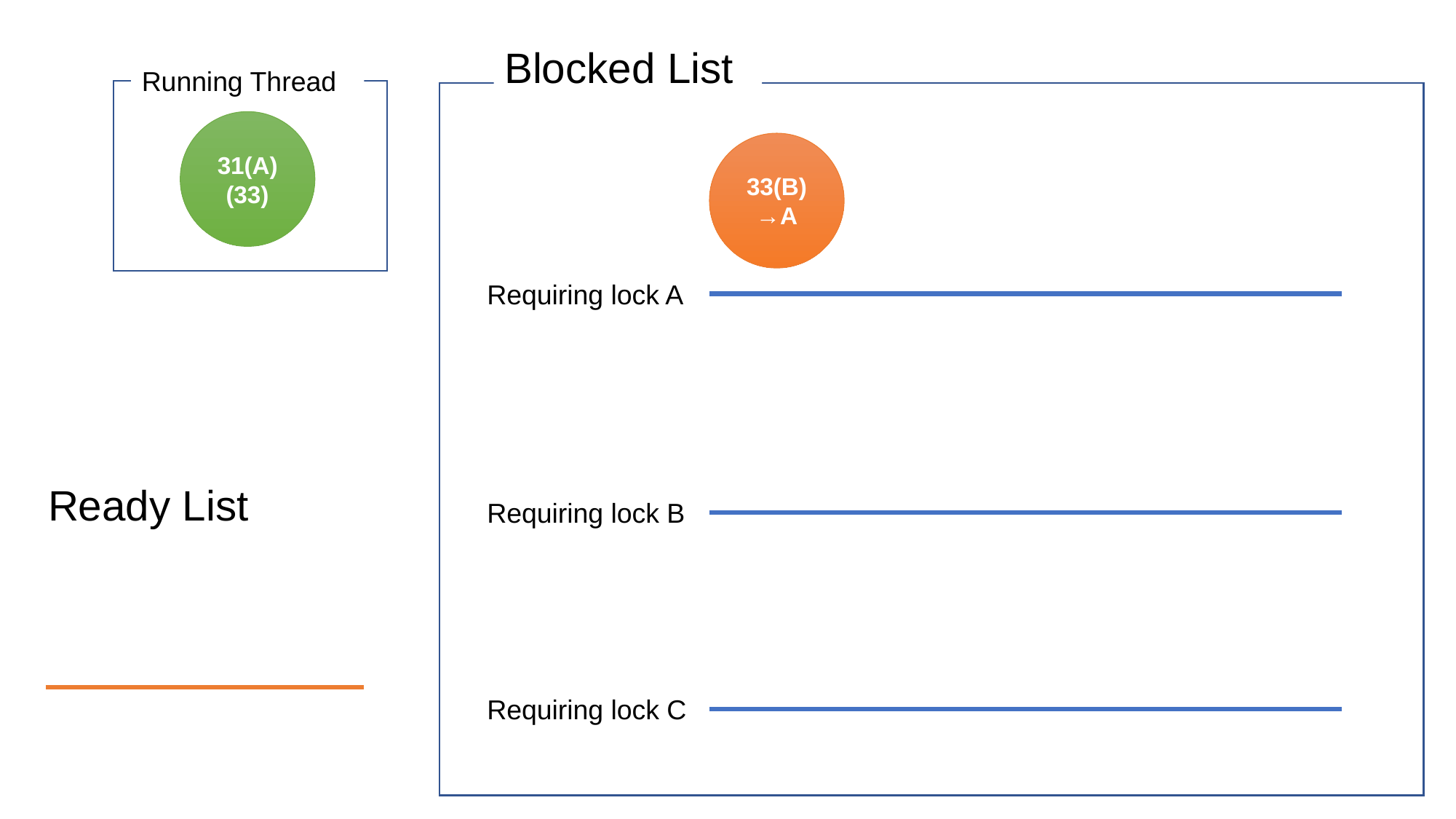

39→C
36(D)
→C
35(C)
→B
Blocked List

Running Thread

31(A)
(33)
33(B)
→A
Requiring lock A
Ready List
Requiring lock B
Requiring lock C